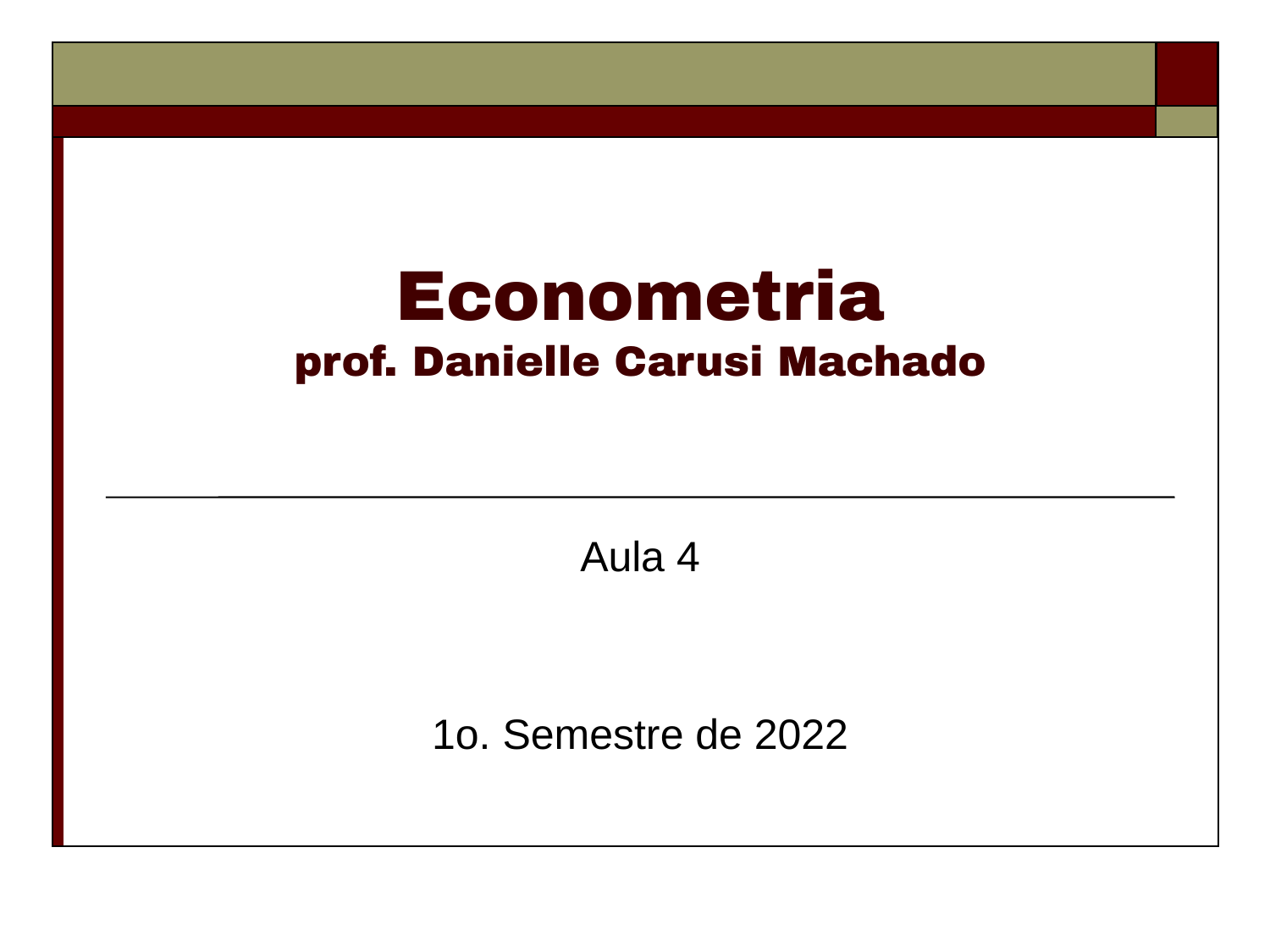

# Econometria prof. Danielle Carusi Machado
Aula 4

1o. Semestre de 2022